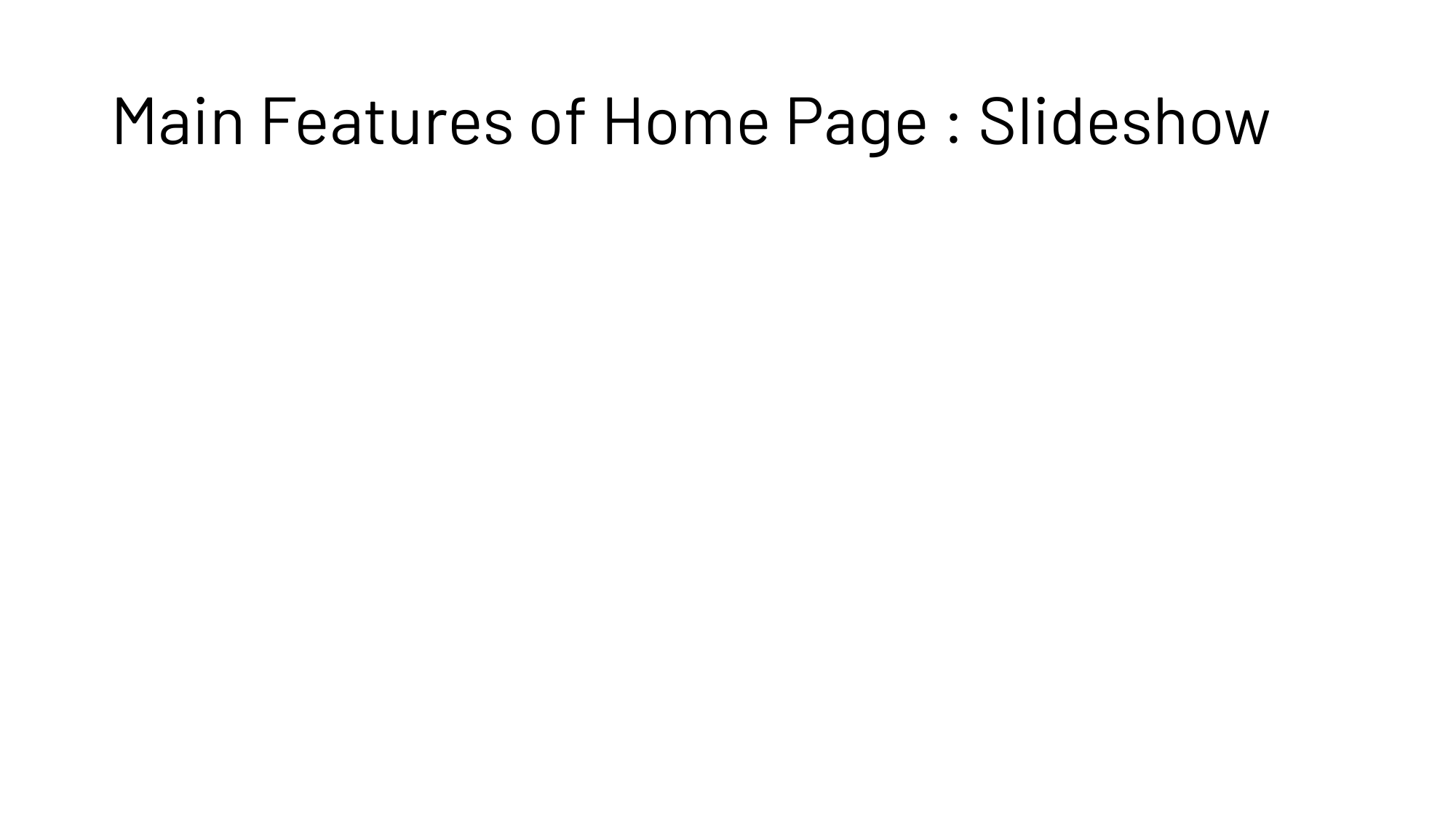

# Main Features of Home Page : Slideshow